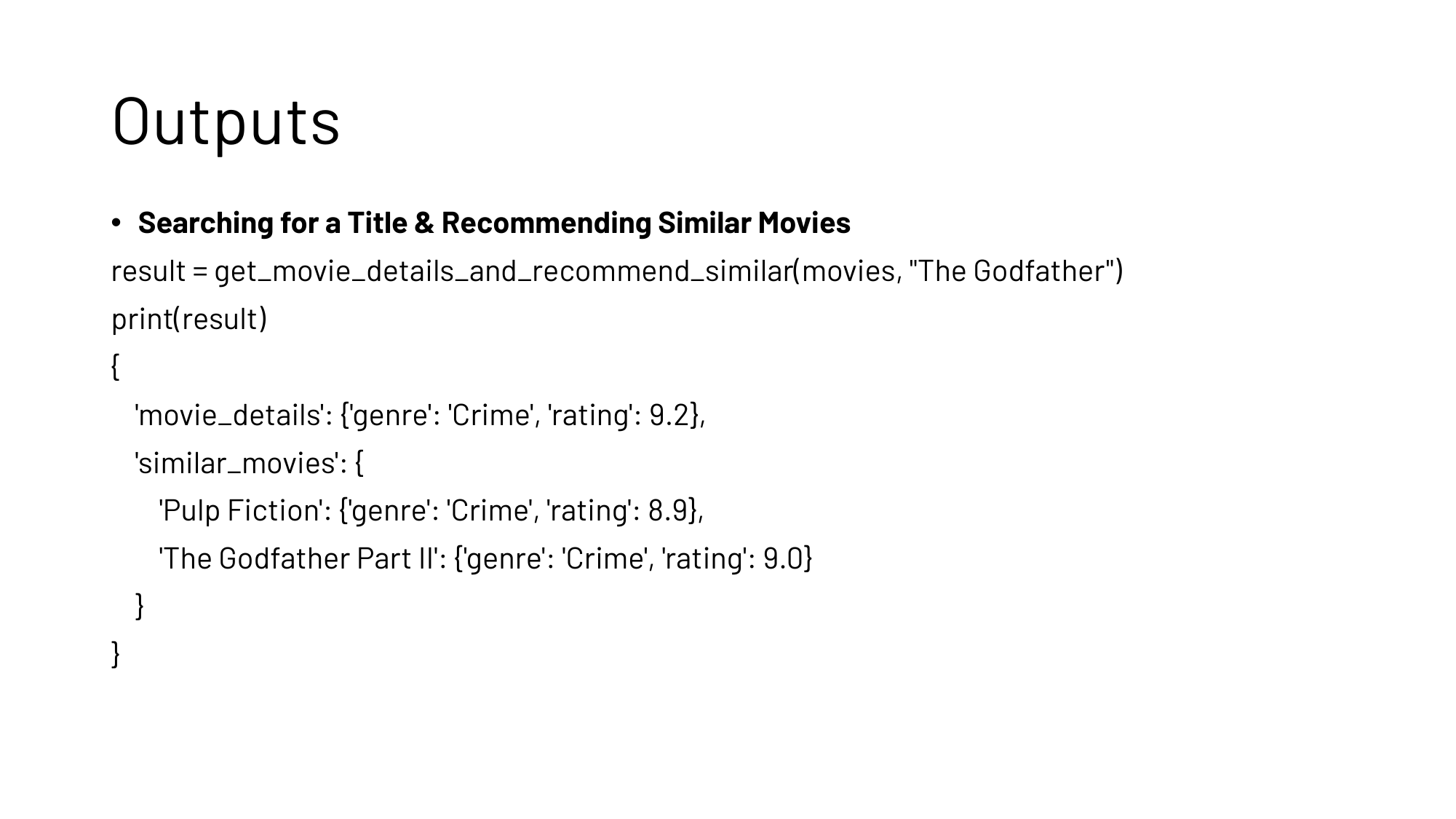

# Outputs
Searching for a Title & Recommending Similar Movies
result = get_movie_details_and_recommend_similar(movies, "The Godfather")
print(result)
{
    'movie_details': {'genre': 'Crime', 'rating': 9.2},
    'similar_movies': {
        'Pulp Fiction': {'genre': 'Crime', 'rating': 8.9},
        'The Godfather Part II': {'genre': 'Crime', 'rating': 9.0}
    }
}